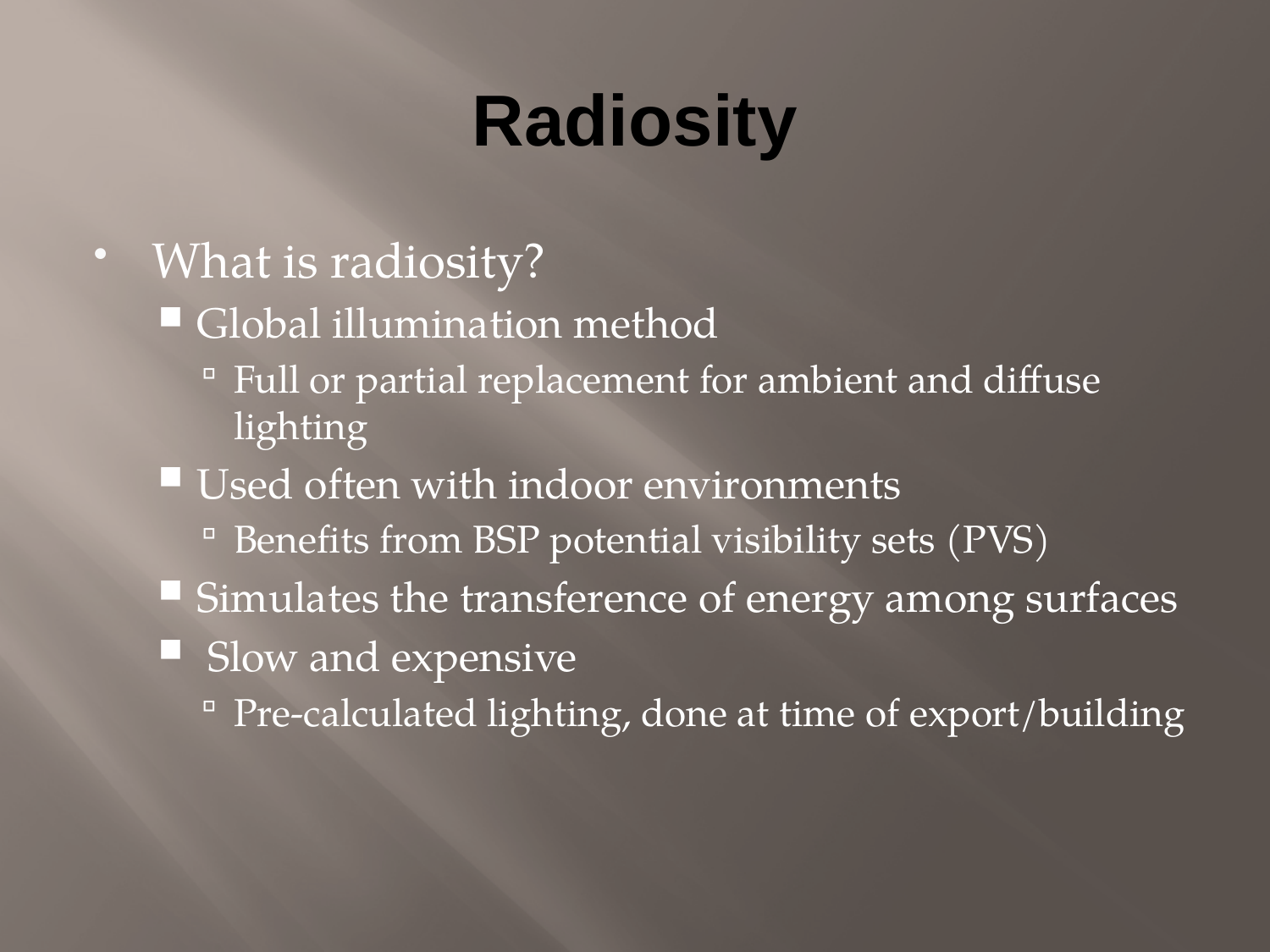

# Radiosity
What is radiosity?
Global illumination method
Full or partial replacement for ambient and diffuse lighting
Used often with indoor environments
Benefits from BSP potential visibility sets (PVS)
Simulates the transference of energy among surfaces
 Slow and expensive
Pre-calculated lighting, done at time of export/building